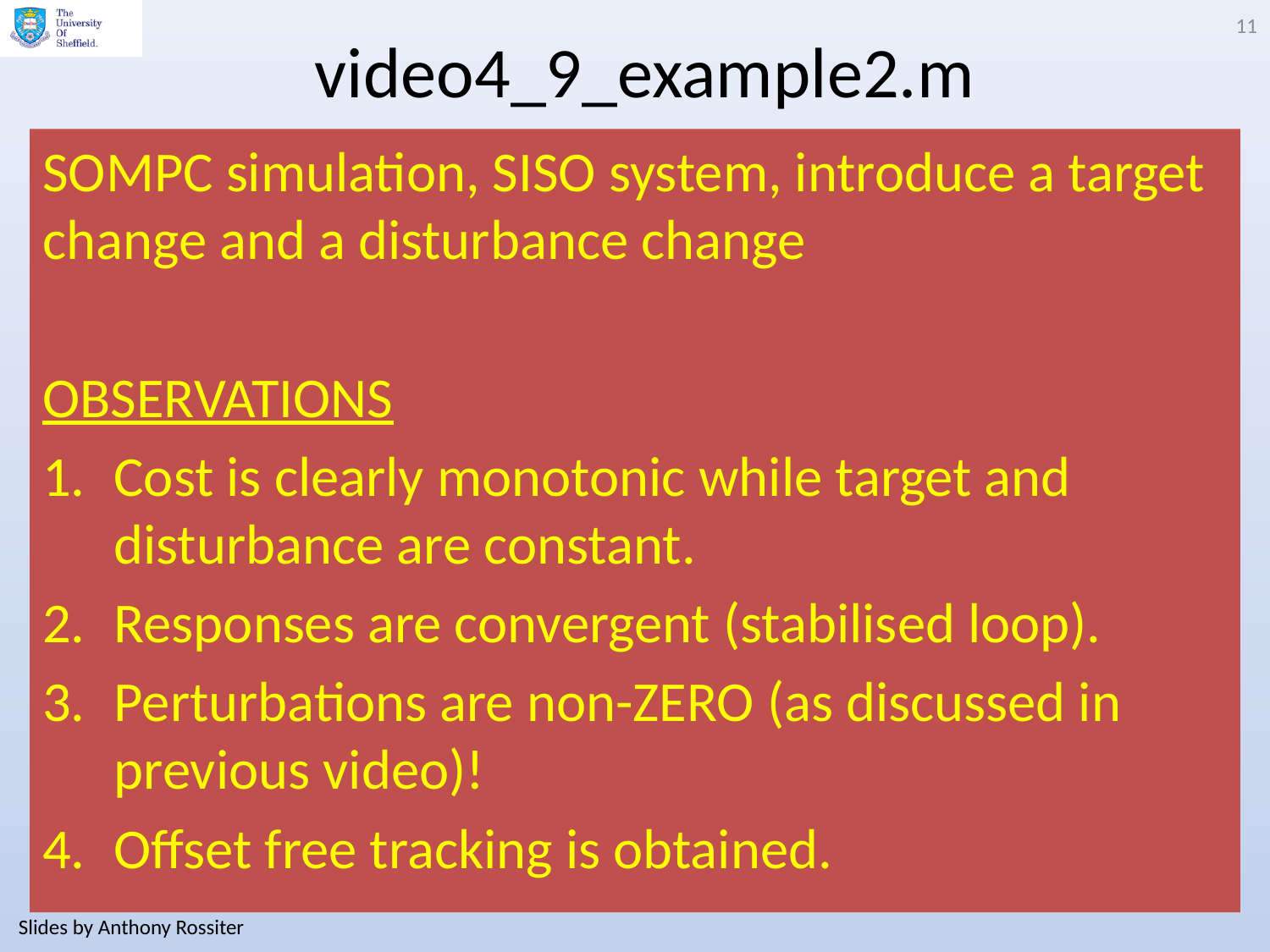

11
# video4_9_example2.m
SOMPC simulation, SISO system, introduce a target change and a disturbance change

OBSERVATIONS
Cost is clearly monotonic while target and disturbance are constant.
Responses are convergent (stabilised loop).
Perturbations are non-ZERO (as discussed in previous video)!
Offset free tracking is obtained.
Slides by Anthony Rossiter